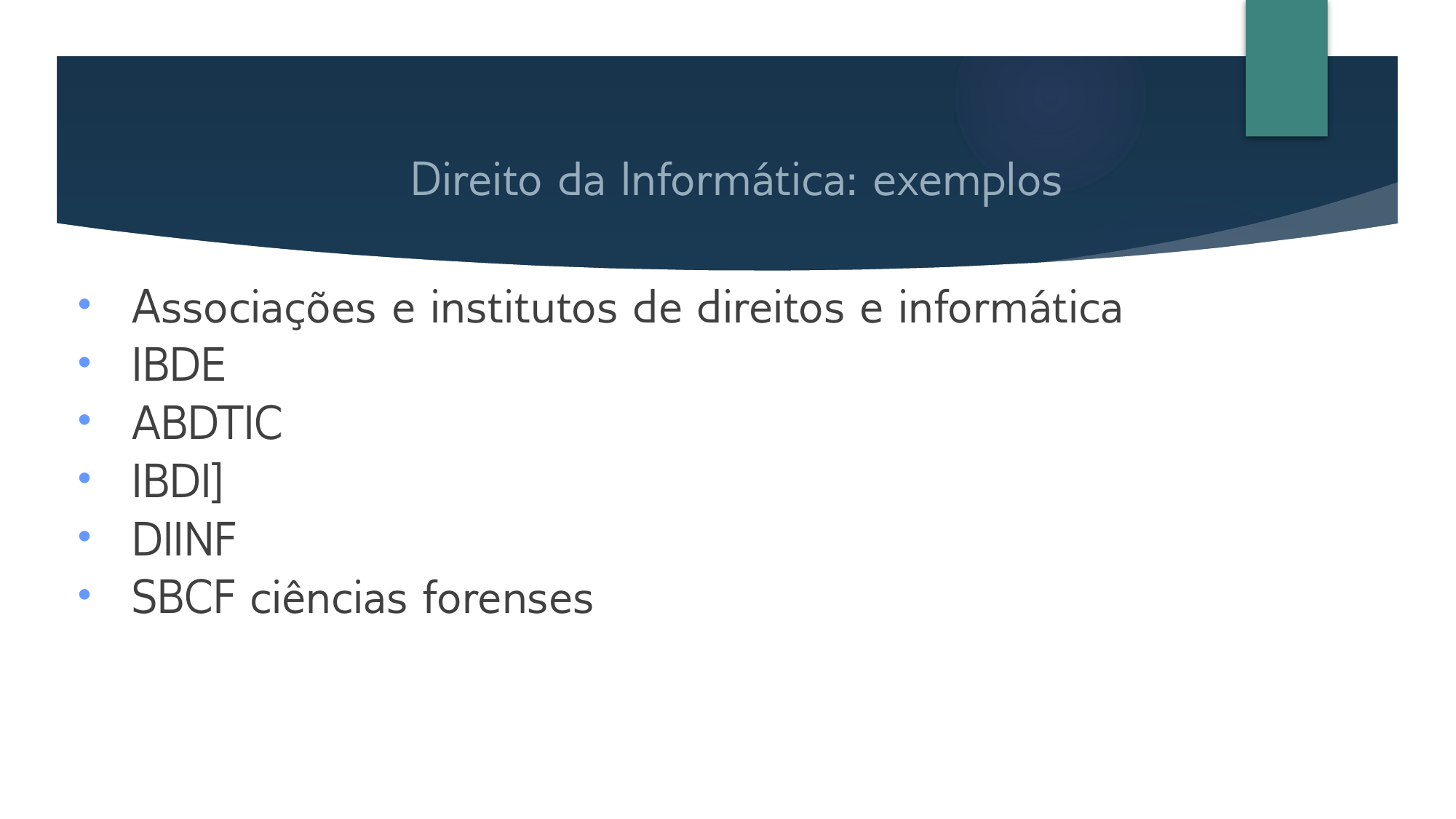

# Direito da Informática: exemplos
Associações e institutos de direitos e informática
IBDE
ABDTIC
IBDI]
DIINF
SBCF ciências forenses